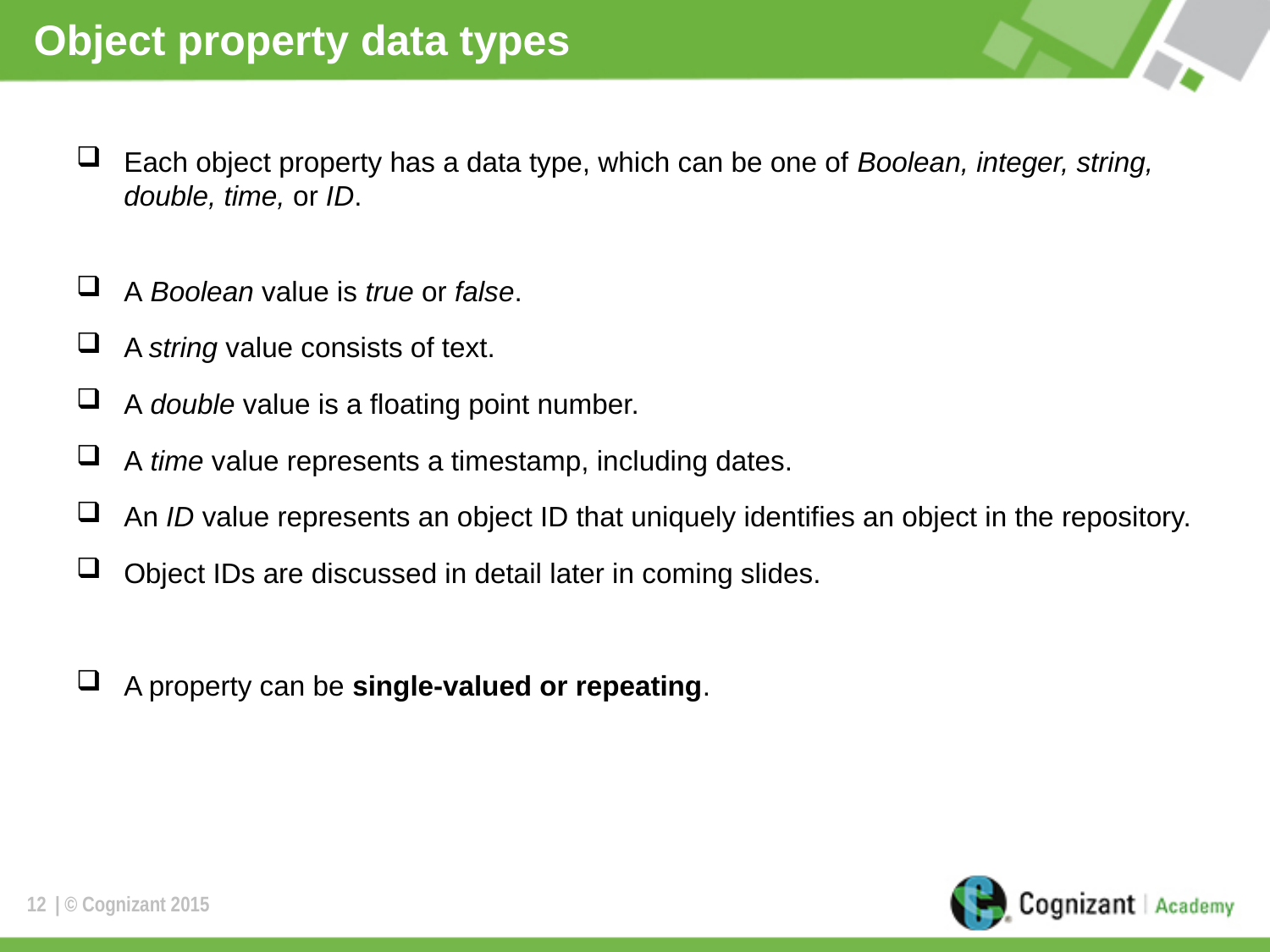

# Object property data types
Each object property has a data type, which can be one of Boolean, integer, string, double, time, or ID.

A Boolean value is true or false.
A string value consists of text.
A double value is a floating point number.
A time value represents a timestamp, including dates.
An ID value represents an object ID that uniquely identifies an object in the repository.
Object IDs are discussed in detail later in coming slides.

A property can be single-valued or repeating.
12
| © Cognizant 2015